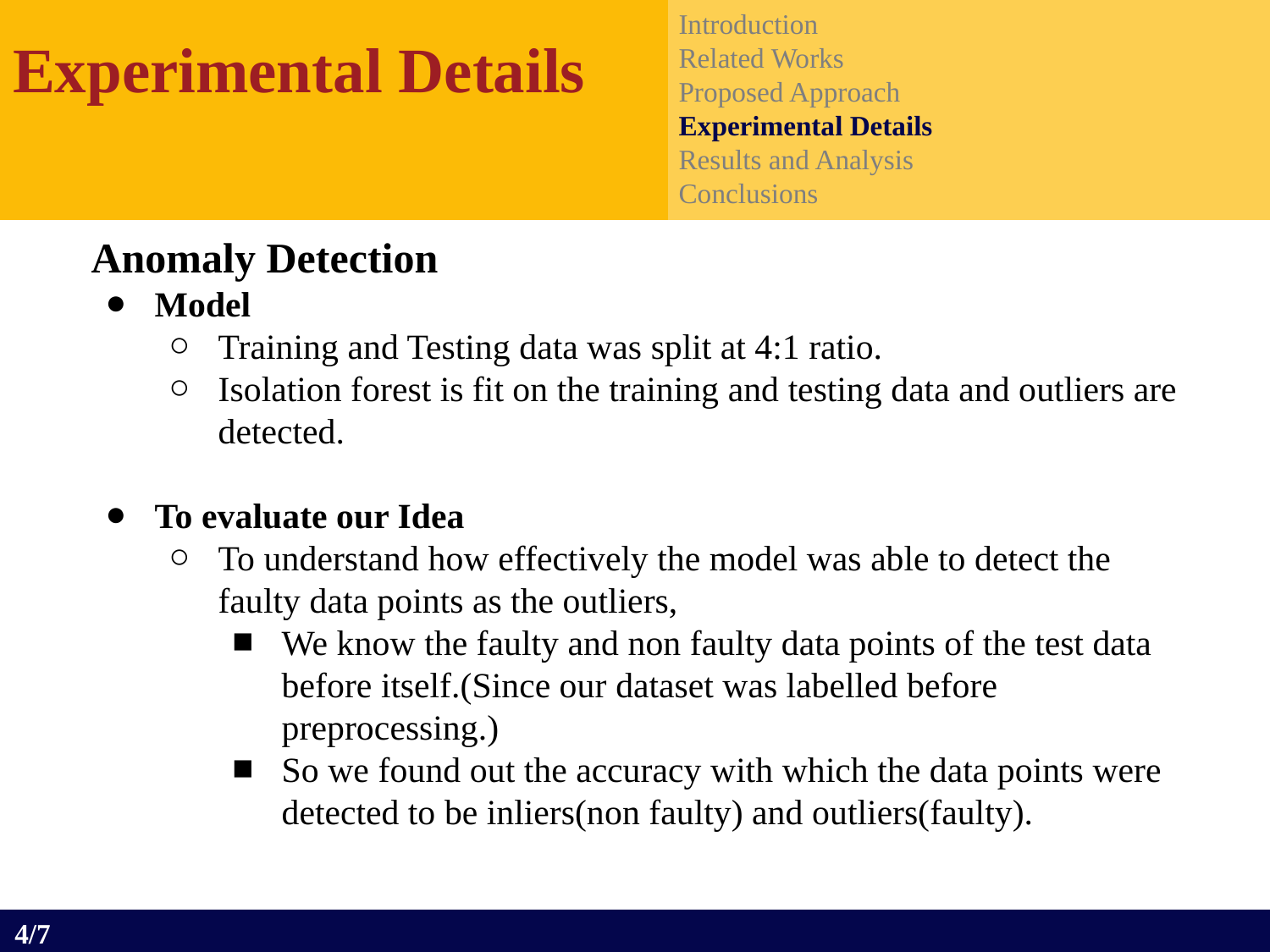

Introduction
Related Works
Proposed Approach
Experimental Details
Results and Analysis
Conclusions

Experimental Details
Anomaly Detection
Model
Training and Testing data was split at 4:1 ratio.
Isolation forest is fit on the training and testing data and outliers are detected.

To evaluate our Idea
To understand how effectively the model was able to detect the faulty data points as the outliers,
We know the faulty and non faulty data points of the test data before itself.(Since our dataset was labelled before preprocessing.)
So we found out the accuracy with which the data points were detected to be inliers(non faulty) and outliers(faulty).

4/7